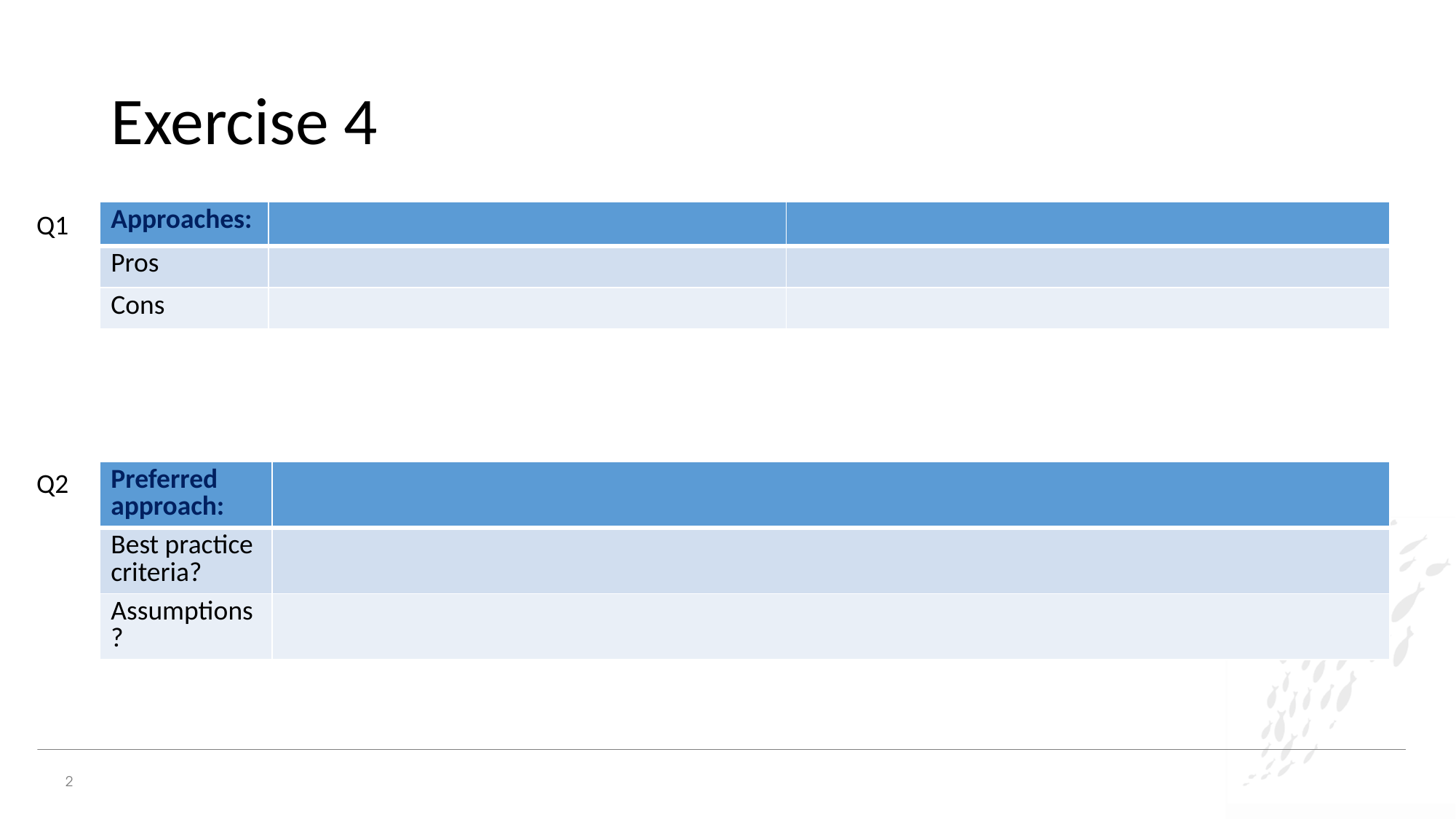

# Exercise 4
Q1
| Approaches: |  |  |
| --- | --- | --- |
| Pros |  |  |
| Cons |  |  |
Q2
| Preferred approach: |  |
| --- | --- |
| Best practice criteria? |  |
| Assumptions? |  |